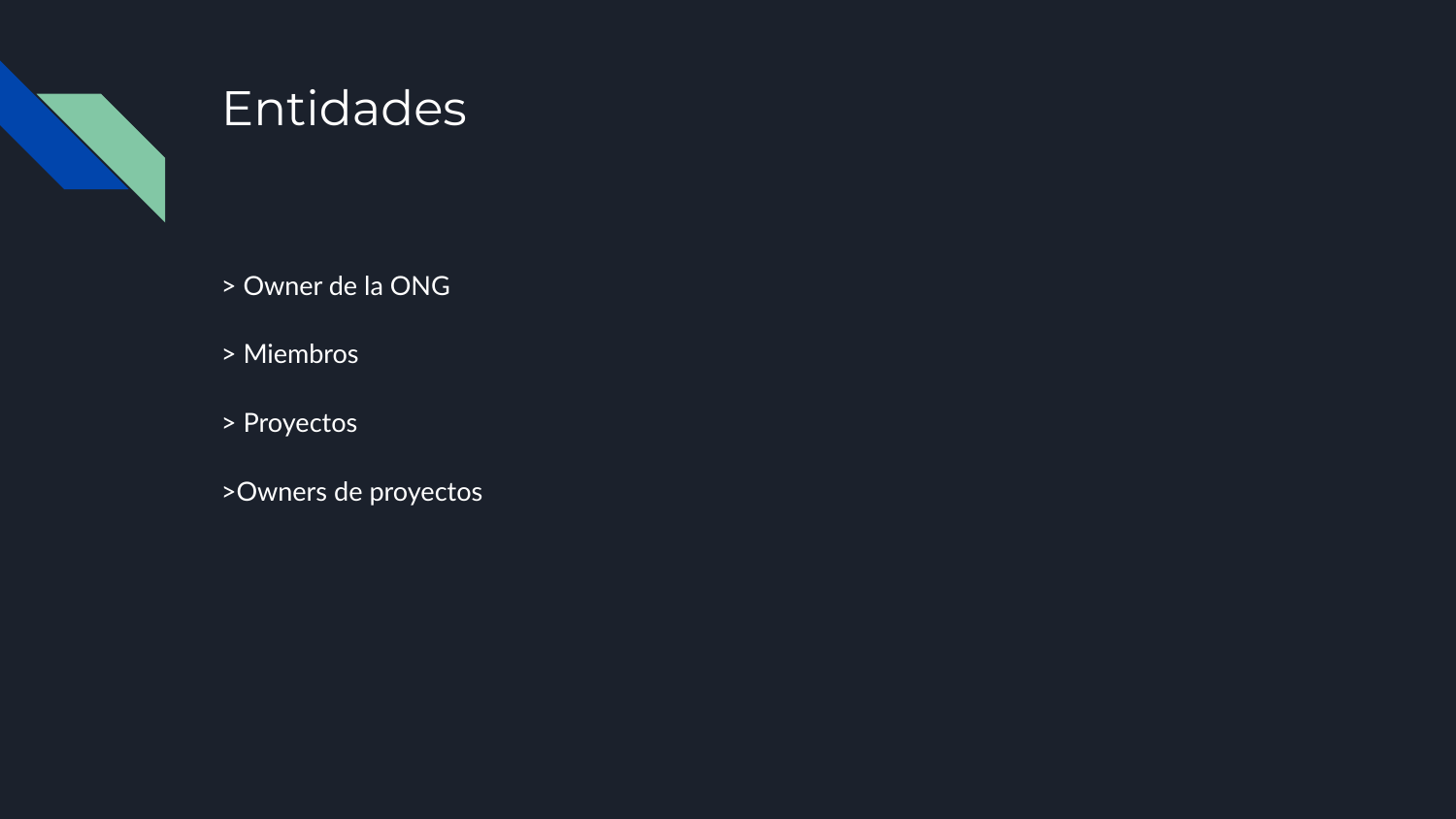

# Entidades
> Owner de la ONG
> Miembros
> Proyectos
>Owners de proyectos